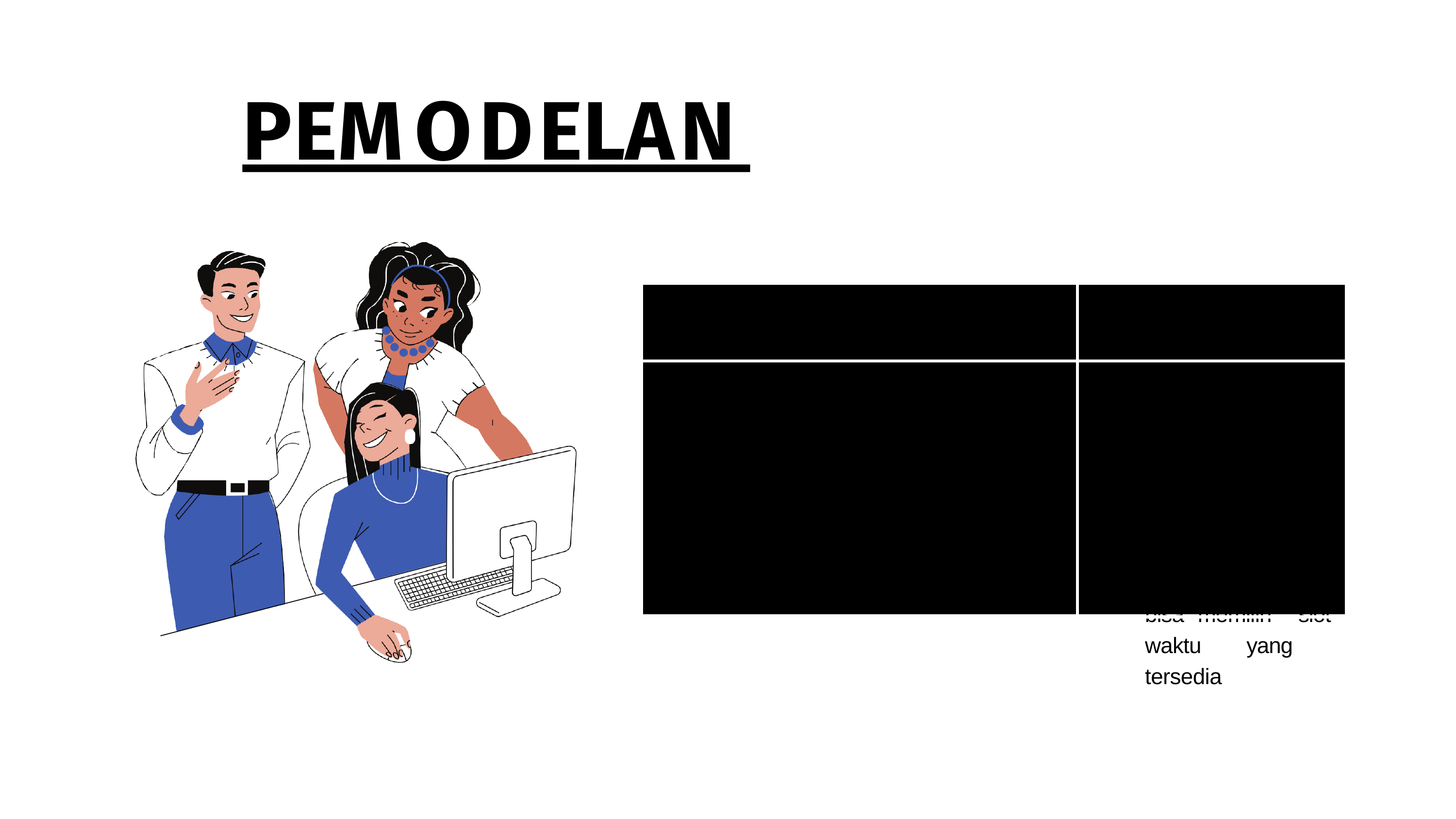

# PEMODELAN

|  |  |
| --- | --- |
|  |  |
ADMIN / DOSEN

Admin atau Dosen bisa memberikan  jadwal peminjaman Lab pada ruangan  mana dan waktu kapan. Ini didasari  Lab elektro di Iteba yang kemungkinan  bisa berpindah atau bertambah, dan  waktu slot dibuat custom agar admin  bisa mengatur kapan saja
MAHASISWA

Mahasiswa	bisa  memilih slot waktu  kapan yang dia  butuhkan, mahasiswa  hanya bisa memilih  slot waktu yang  tersedia